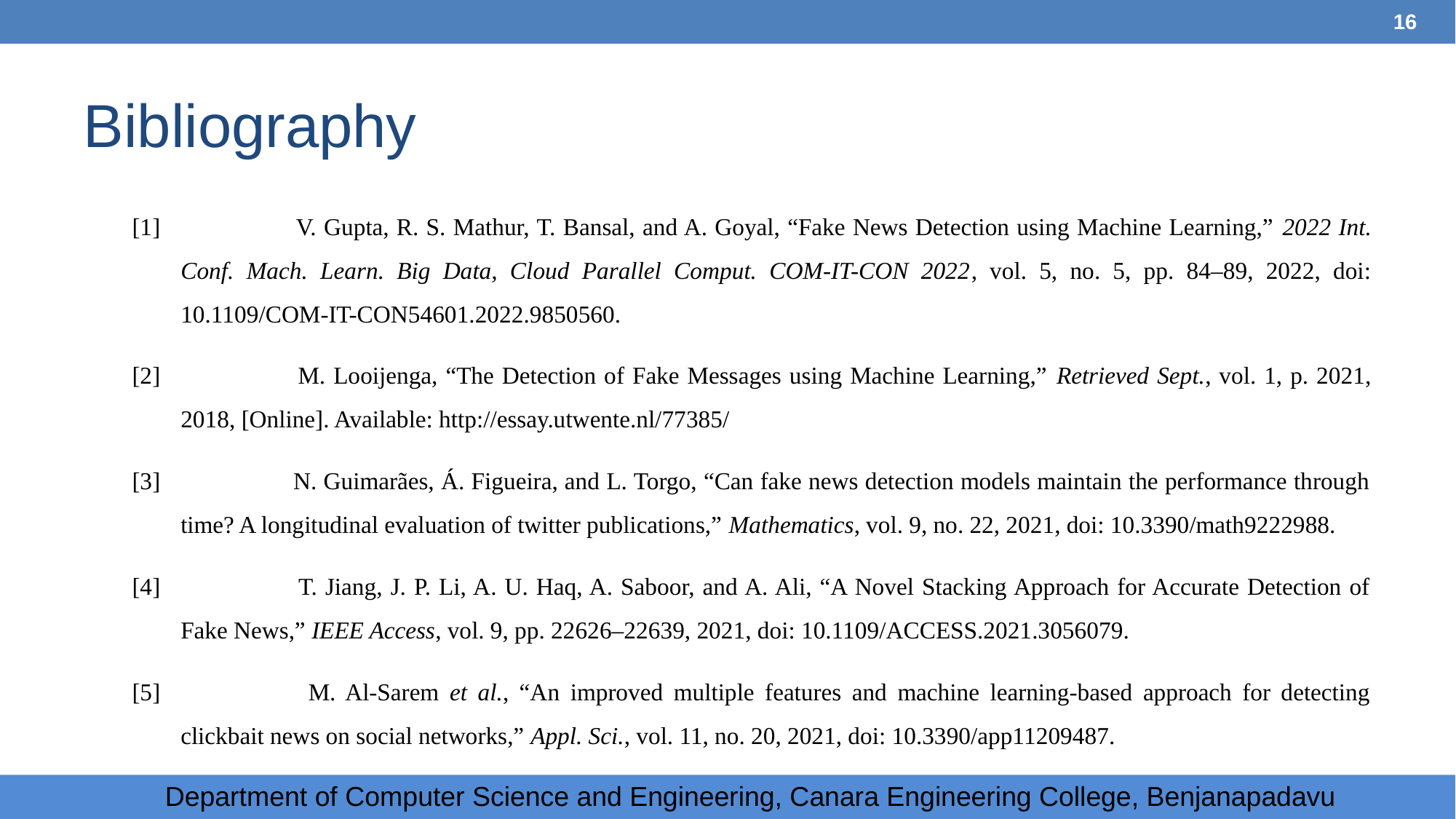

16
# Bibliography
[1]    	V. Gupta, R. S. Mathur, T. Bansal, and A. Goyal, “Fake News Detection using Machine Learning,” 2022 Int. Conf. Mach. Learn. Big Data, Cloud Parallel Comput. COM-IT-CON 2022, vol. 5, no. 5, pp. 84–89, 2022, doi: 10.1109/COM-IT-CON54601.2022.9850560.
[2]    	M. Looijenga, “The Detection of Fake Messages using Machine Learning,” Retrieved Sept., vol. 1, p. 2021, 2018, [Online]. Available: http://essay.utwente.nl/77385/
[3]    	N. Guimarães, Á. Figueira, and L. Torgo, “Can fake news detection models maintain the performance through time? A longitudinal evaluation of twitter publications,” Mathematics, vol. 9, no. 22, 2021, doi: 10.3390/math9222988.
[4]    	T. Jiang, J. P. Li, A. U. Haq, A. Saboor, and A. Ali, “A Novel Stacking Approach for Accurate Detection of Fake News,” IEEE Access, vol. 9, pp. 22626–22639, 2021, doi: 10.1109/ACCESS.2021.3056079.
[5]    	M. Al-Sarem et al., “An improved multiple features and machine learning-based approach for detecting clickbait news on social networks,” Appl. Sci., vol. 11, no. 20, 2021, doi: 10.3390/app11209487.